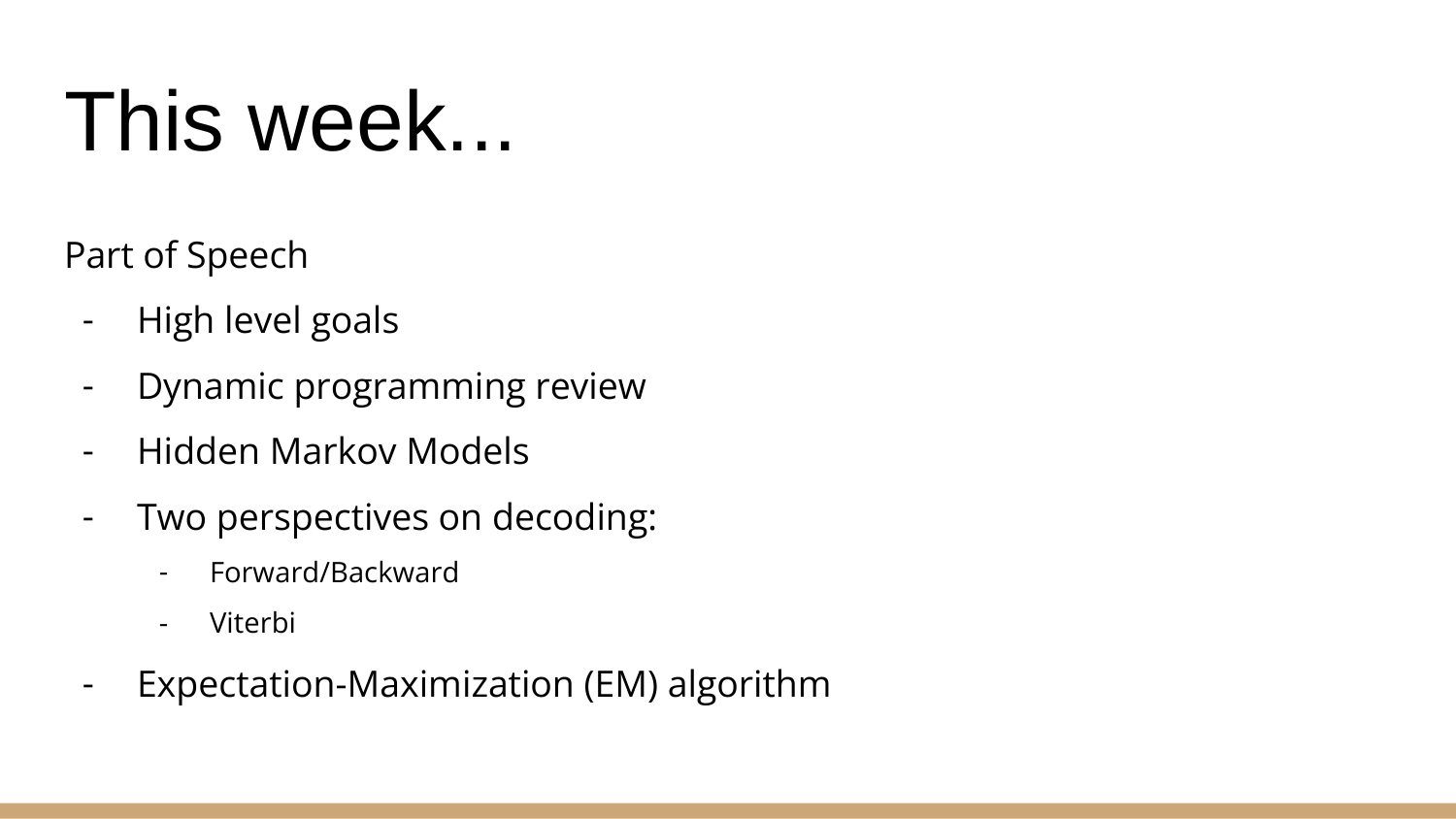

# This week...
Part of Speech
High level goals
Dynamic programming review
Hidden Markov Models
Two perspectives on decoding:
Forward/Backward
Viterbi
Expectation-Maximization (EM) algorithm